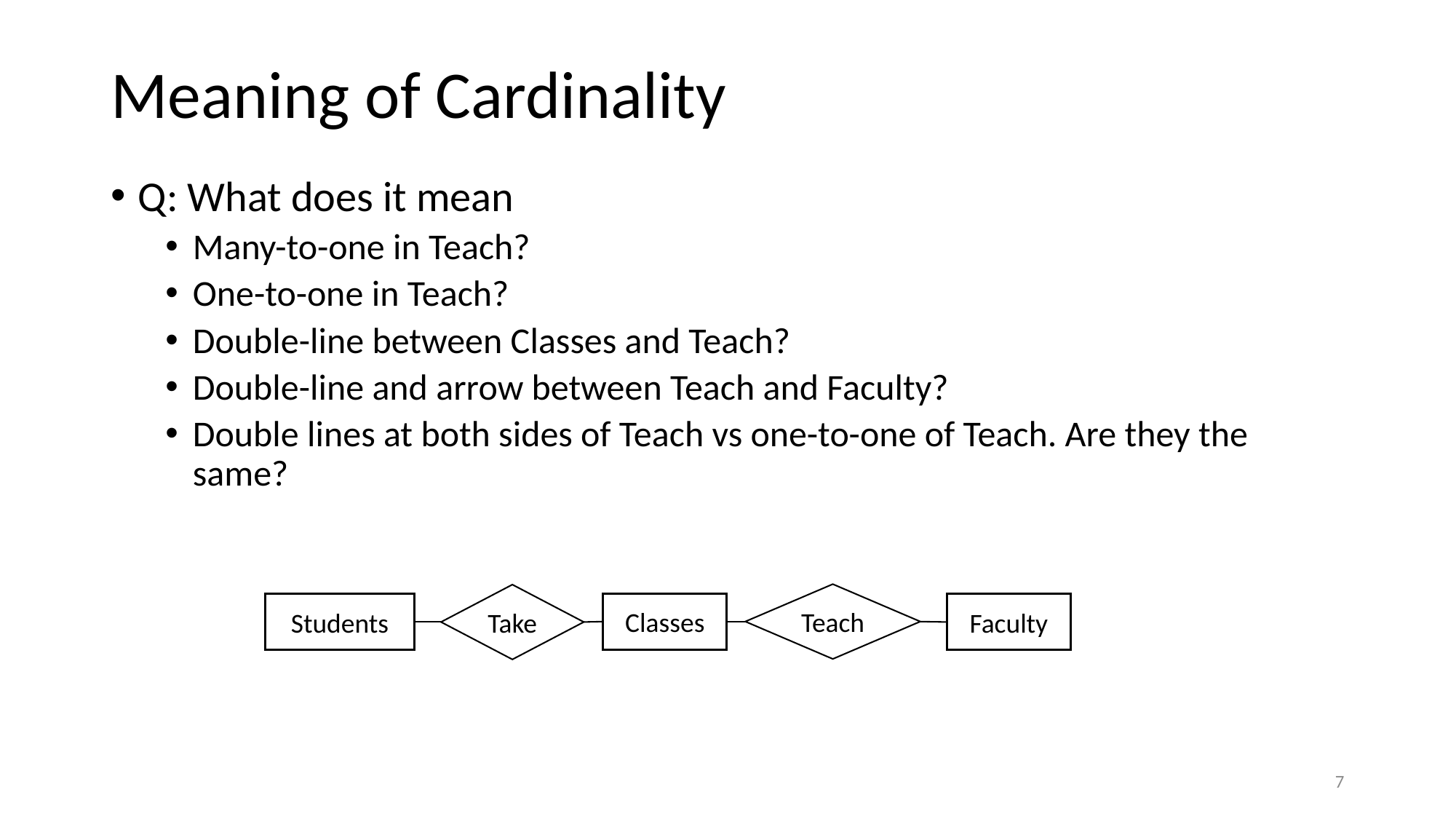

# Meaning of Cardinality
Q: What does it mean
Many-to-one in Teach?
One-to-one in Teach?
Double-line between Classes and Teach?
Double-line and arrow between Teach and Faculty?
Double lines at both sides of Teach vs one-to-one of Teach. Are they the same?

Teach
Take
Classes
Students
Faculty
7